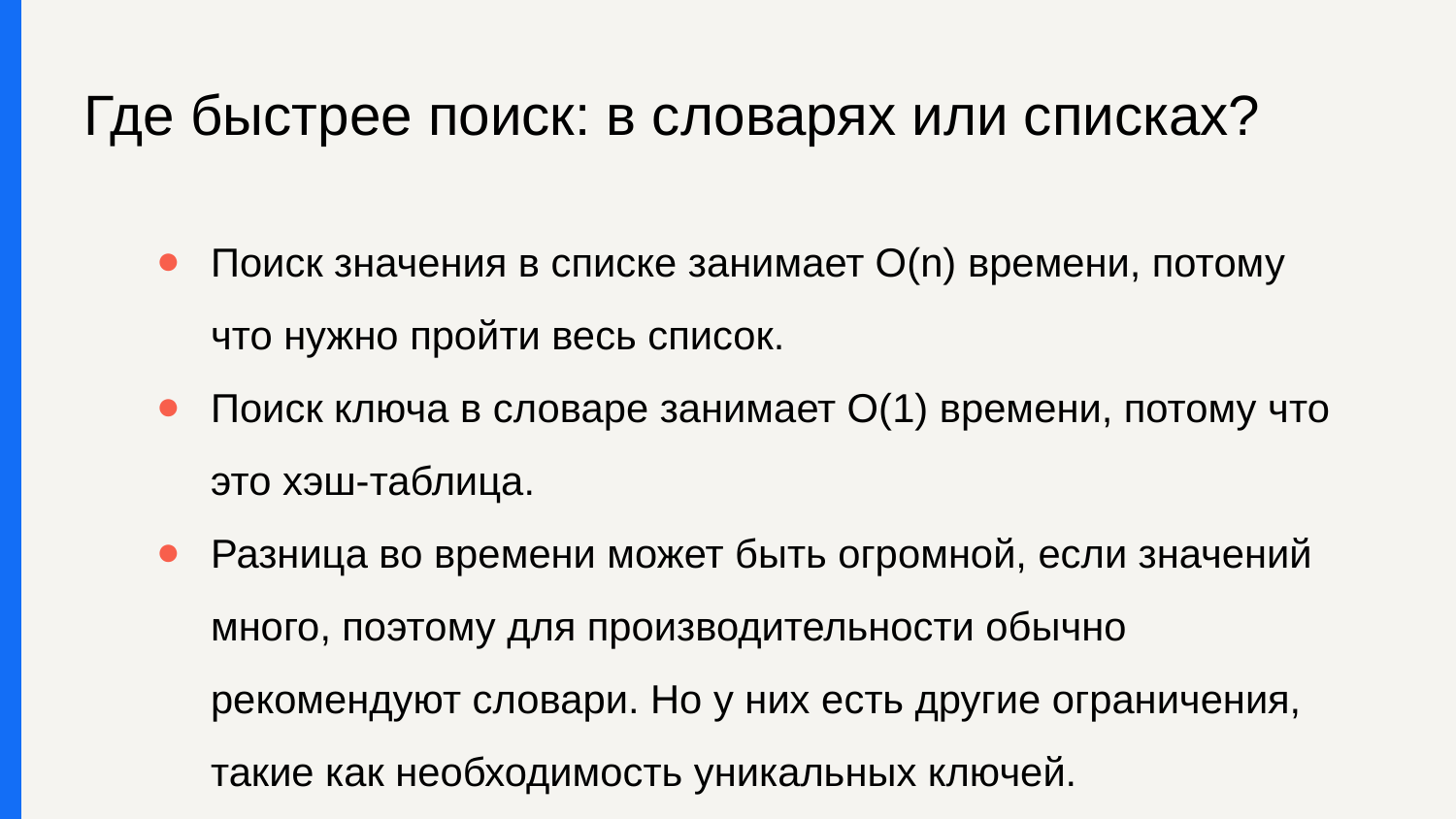

# Где быстрее поиск: в словарях или списках?
Поиск значения в списке занимает O(n) времени, потому что нужно пройти весь список.
Поиск ключа в словаре занимает O(1) времени, потому что это хэш-таблица.
Разница во времени может быть огромной, если значений много, поэтому для производительности обычно рекомендуют словари. Но у них есть другие ограничения, такие как необходимость уникальных ключей.